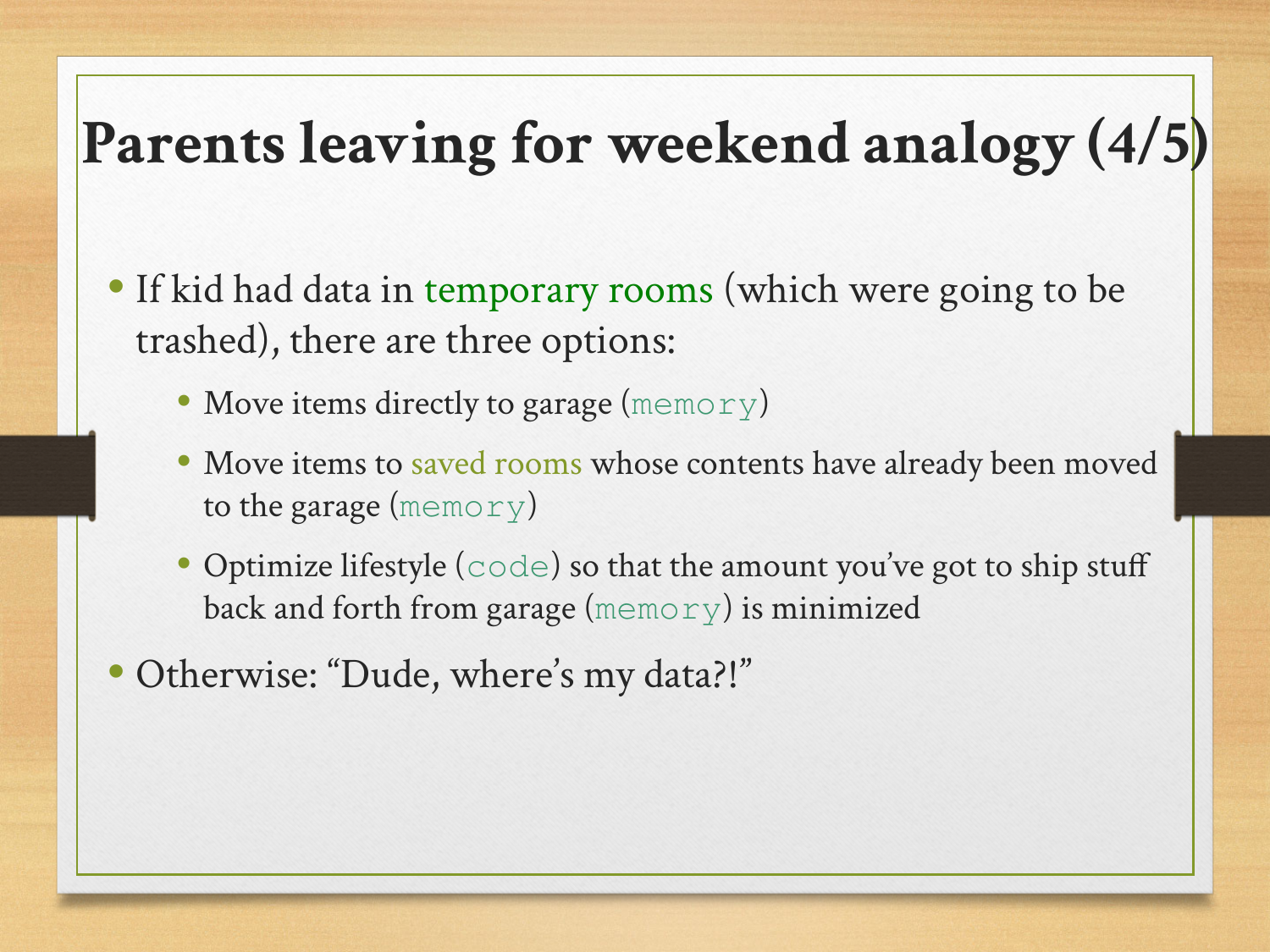

Parents leaving for weekend analogy (4/5)
If kid had data in temporary rooms (which were going to be trashed), there are three options:
Move items directly to garage (memory)
Move items to saved rooms whose contents have already been moved to the garage (memory)
Optimize lifestyle (code) so that the amount you’ve got to ship stuff back and forth from garage (memory) is minimized
Otherwise: “Dude, where’s my data?!”